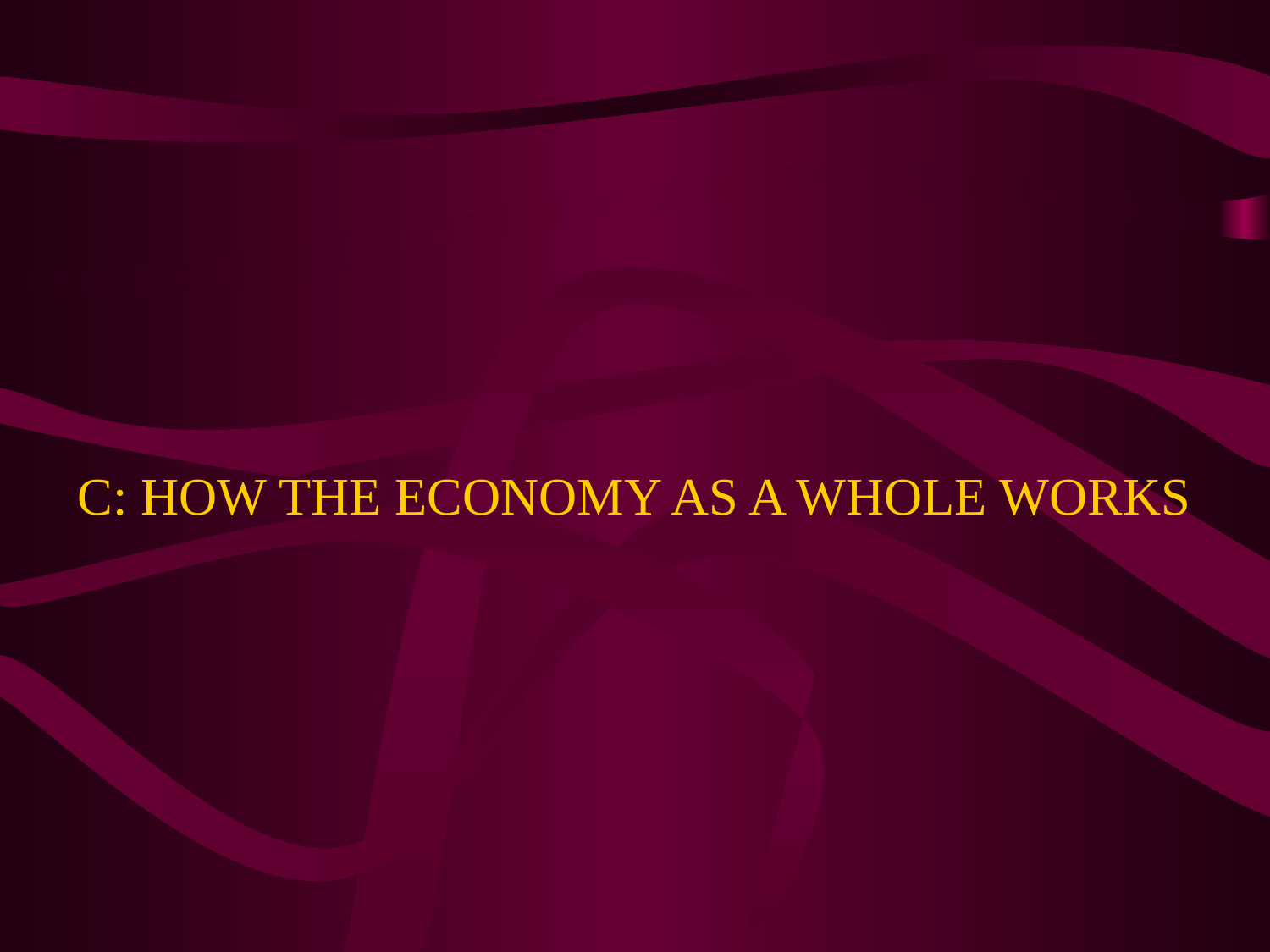

# C: HOW THE ECONOMY AS A WHOLE WORKS
0